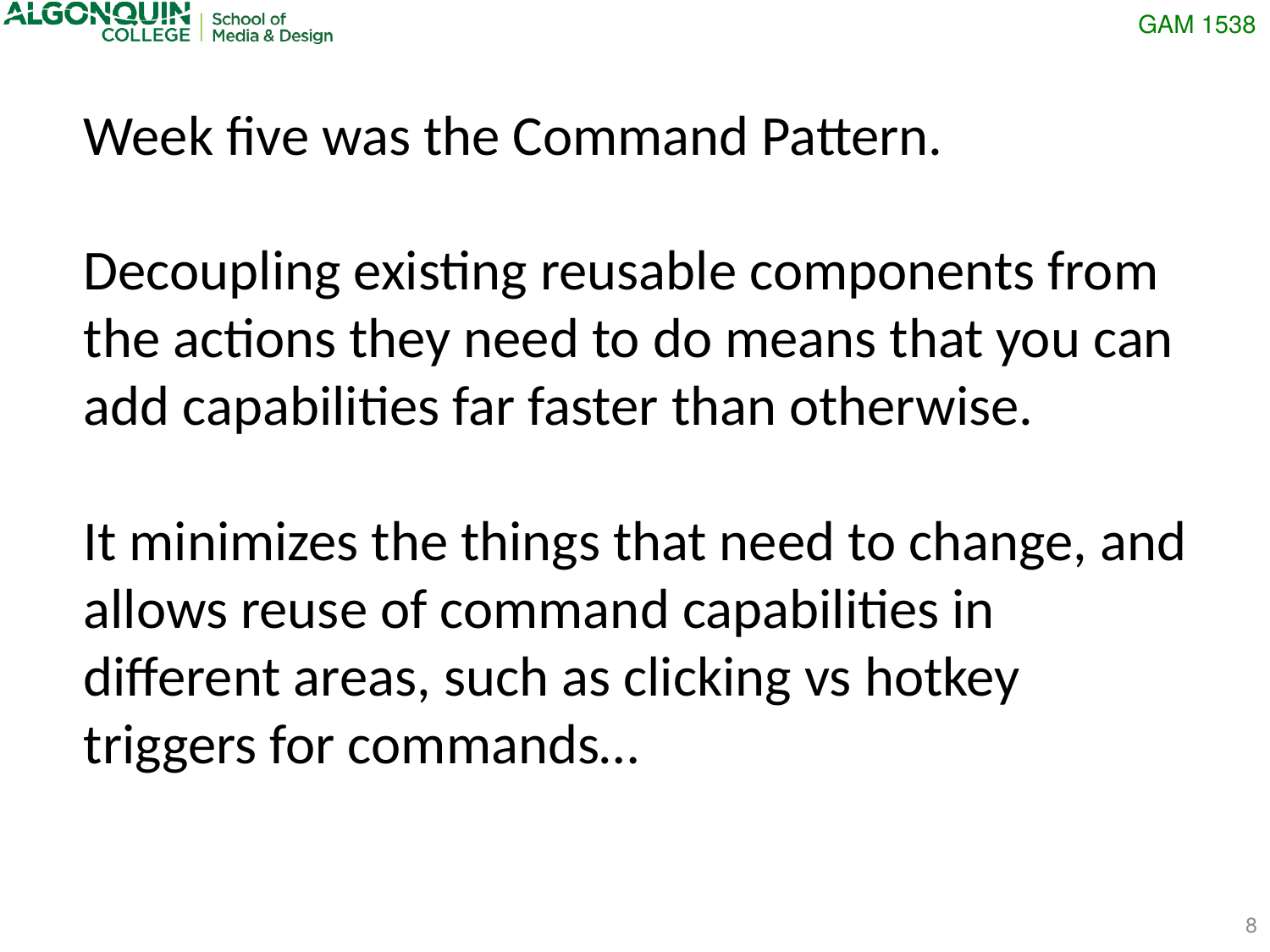

Week five was the Command Pattern.

Decoupling existing reusable components from the actions they need to do means that you can add capabilities far faster than otherwise.

It minimizes the things that need to change, and allows reuse of command capabilities in different areas, such as clicking vs hotkey triggers for commands…
8